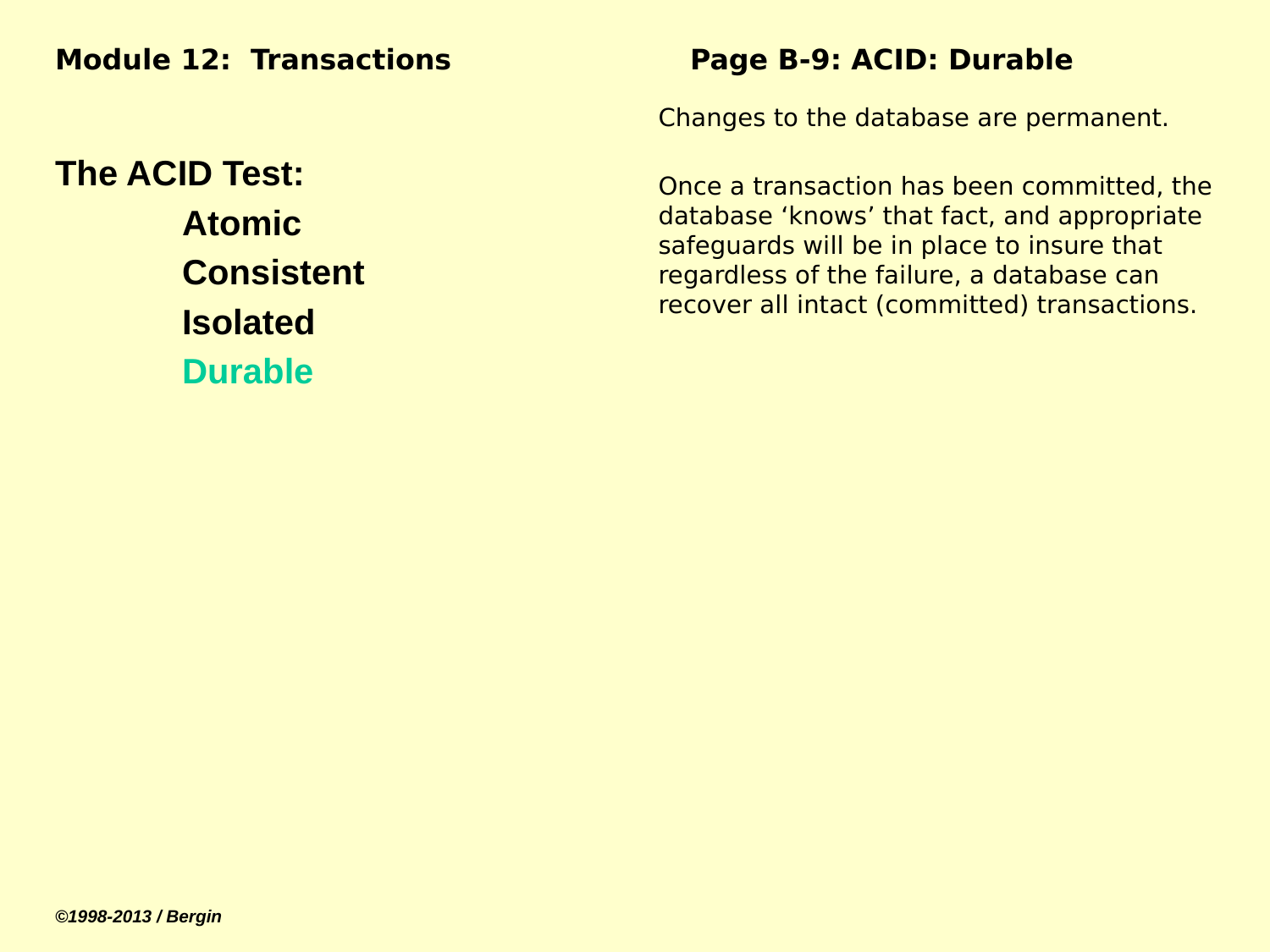

# Module 12:  Transactions		Page B-9: ACID: Durable

The ACID Test:
	Atomic
	Consistent
	Isolated
	Durable

Changes to the database are permanent.

Once a transaction has been committed, the database ‘knows’ that fact, and appropriate safeguards will be in place to insure that regardless of the failure, a database can recover all intact (committed) transactions.
©1998-2013 / Bergin